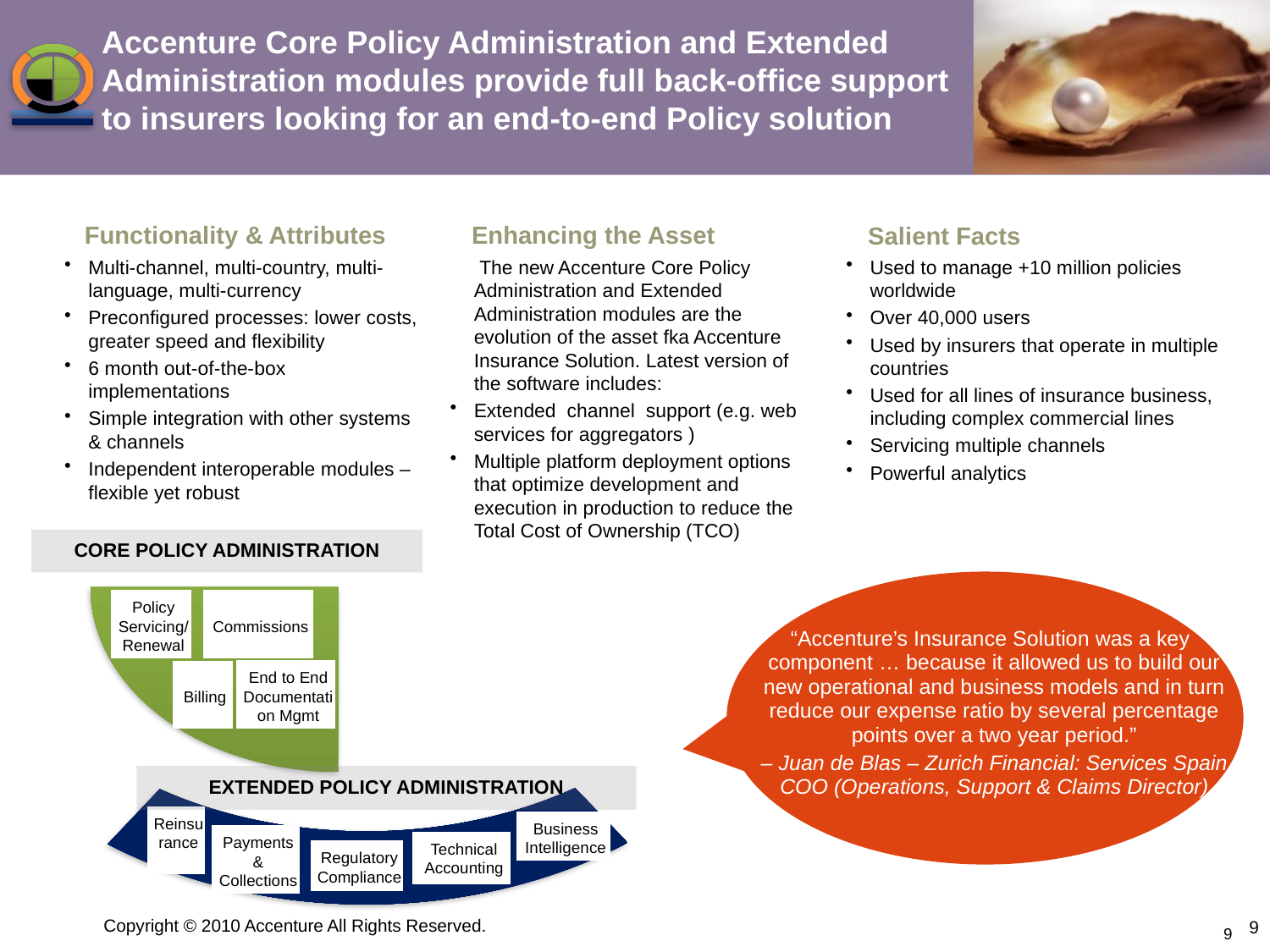

Accenture Core Policy Administration and Extended Administration modules provide full back-office support to insurers looking for an end-to-end Policy solution

Enhancing the Asset
Functionality & Attributes
Salient Facts

Multi-channel, multi-country, multi-language, multi-currency
Preconfigured processes: lower costs, greater speed and flexibility
6 month out-of-the-box implementations
Simple integration with other systems
& channels
Independent interoperable modules – flexible yet robust
	 The new Accenture Core Policy Administration and Extended Administration modules are the evolution of the asset fka Accenture Insurance Solution. Latest version of the software includes:
Extended  channel  support (e.g. web services for aggregators )
Multiple platform deployment options that optimize development and execution in production to reduce the Total Cost of Ownership (TCO)
Used to manage +10 million policies worldwide
Over 40,000 users
Used by insurers that operate in multiple countries
Used for all lines of insurance business, including complex commercial lines
Servicing multiple channels
Powerful analytics

CORE POLICY ADMINISTRATION

Policy Servicing/ Renewal

Commissions
“Accenture’s Insurance Solution was a key component … because it allowed us to build our new operational and business models and in turn reduce our expense ratio by several percentage points over a two year period.”
	– Juan de Blas – Zurich Financial: Services Spain COO (Operations, Support & Claims Director)
End to End Documentation Mgmt

Billing
EXTENDED POLICY ADMINISTRATION
Reinsurance
Business Intelligence

Payments & Collections
Technical Accounting
Regulatory
Compliance
9